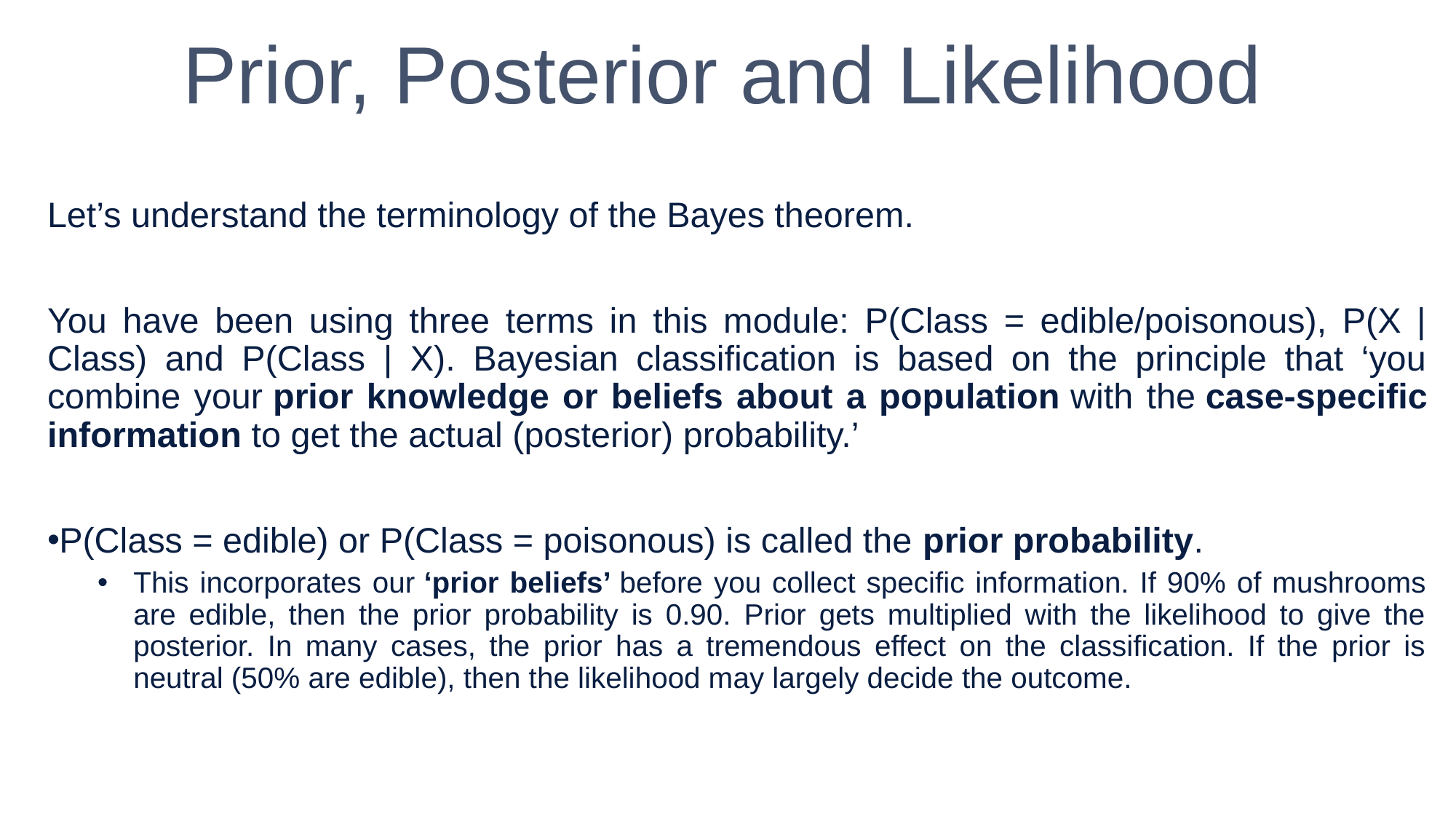

# Prior, Posterior and Likelihood

Let’s understand the terminology of the Bayes theorem.

You have been using three terms in this module: P(Class = edible/poisonous), P(X | Class) and P(Class | X). Bayesian classification is based on the principle that ‘you combine your prior knowledge or beliefs about a population with the case-specific information to get the actual (posterior) probability.’

P(Class = edible) or P(Class = poisonous) is called the prior probability.
This incorporates our ‘prior beliefs’ before you collect specific information. If 90% of mushrooms are edible, then the prior probability is 0.90. Prior gets multiplied with the likelihood to give the posterior. In many cases, the prior has a tremendous effect on the classification. If the prior is neutral (50% are edible), then the likelihood may largely decide the outcome.